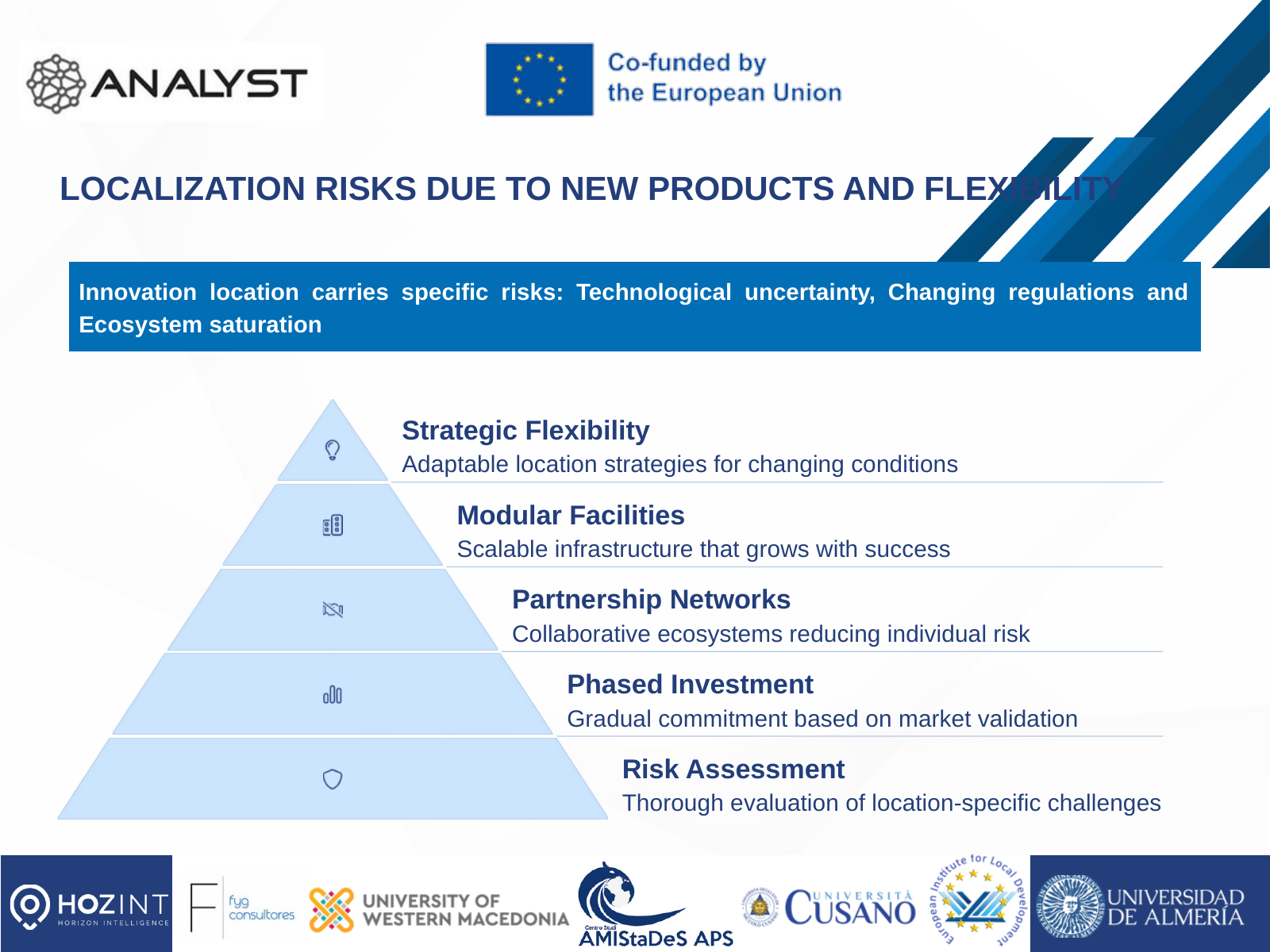

LOCALIZATION RISKS DUE TO NEW PRODUCTS AND FLEXIBILITY

Innovation location carries specific risks: Technological uncertainty, Changing regulations and Ecosystem saturation

Strategic Flexibility

Adaptable location strategies for changing conditions

Modular Facilities

Scalable infrastructure that grows with success

Partnership Networks

Collaborative ecosystems reducing individual risk

Phased Investment

Gradual commitment based on market validation

Risk Assessment

Thorough evaluation of location-specific challenges